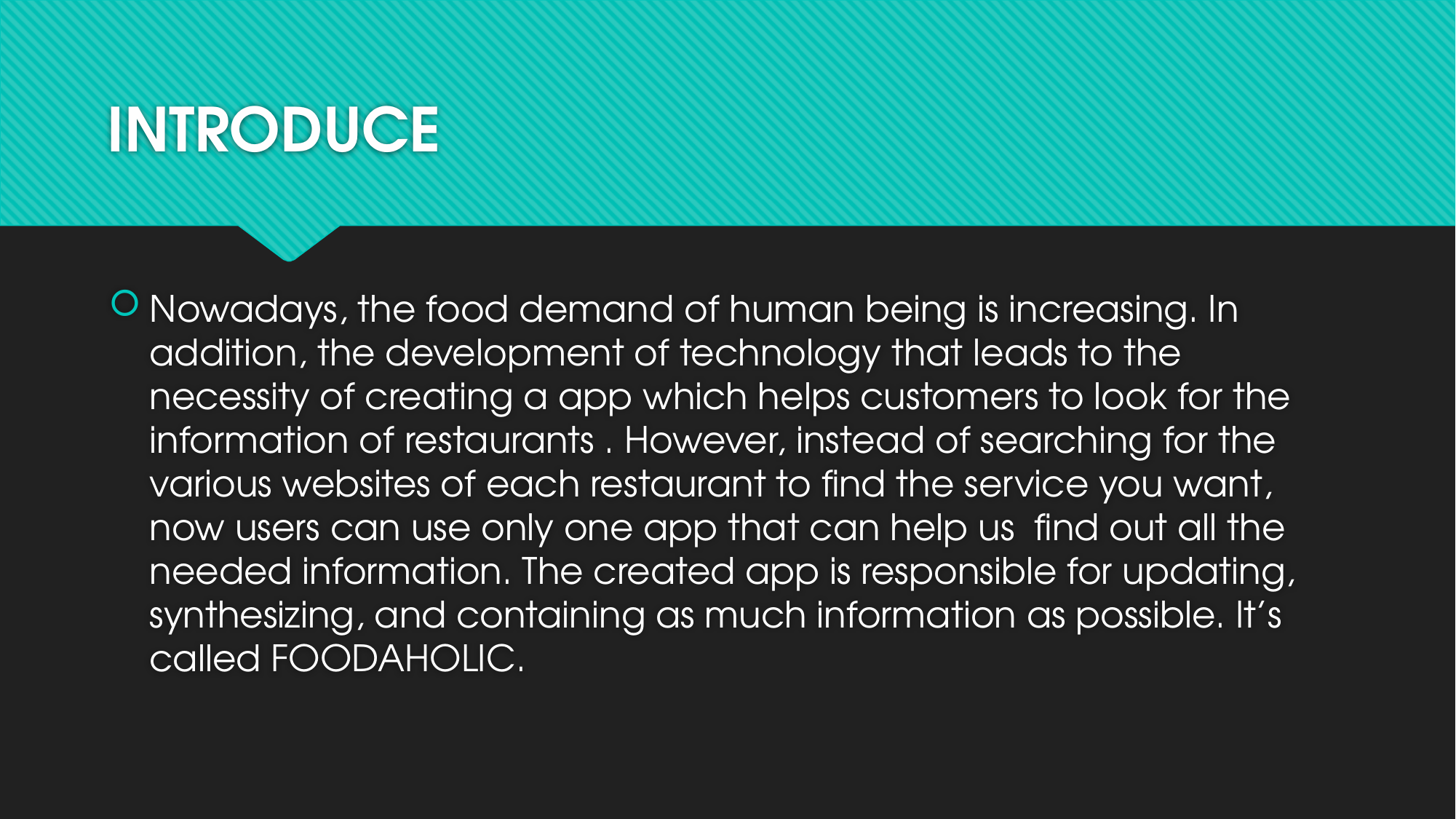

# INTRODUCE
Nowadays, the food demand of human being is increasing. In addition, the development of technology that leads to the necessity of creating a app which helps customers to look for the information of restaurants . However, instead of searching for the various websites of each restaurant to find the service you want, now users can use only one app that can help us  find out all the needed information. The created app is responsible for updating, synthesizing, and containing as much information as possible. It’s called FOODAHOLIC.